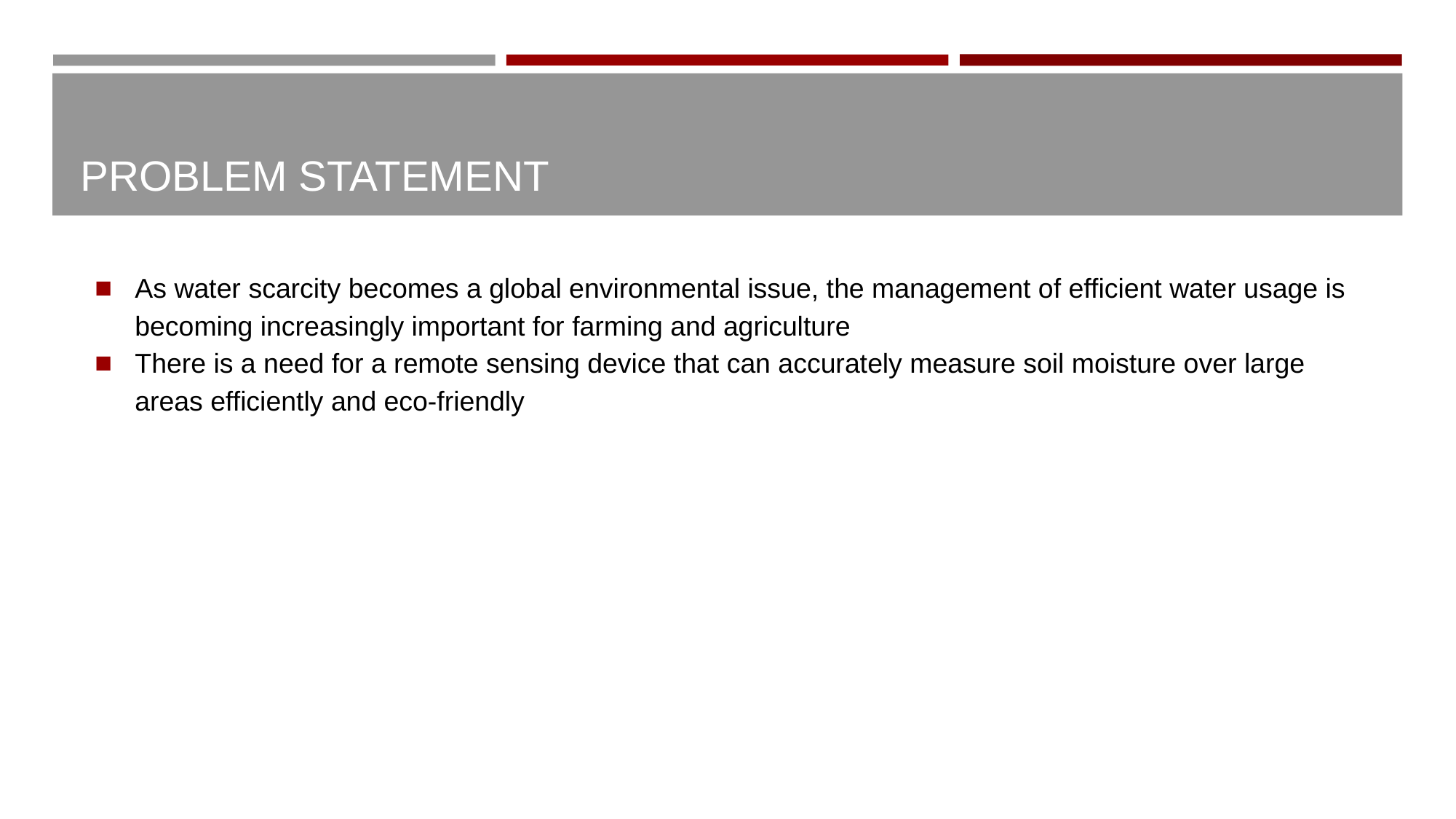

# PROBLEM STATEMENT
As water scarcity becomes a global environmental issue, the management of efficient water usage is becoming increasingly important for farming and agriculture
There is a need for a remote sensing device that can accurately measure soil moisture over large areas efficiently and eco-friendly